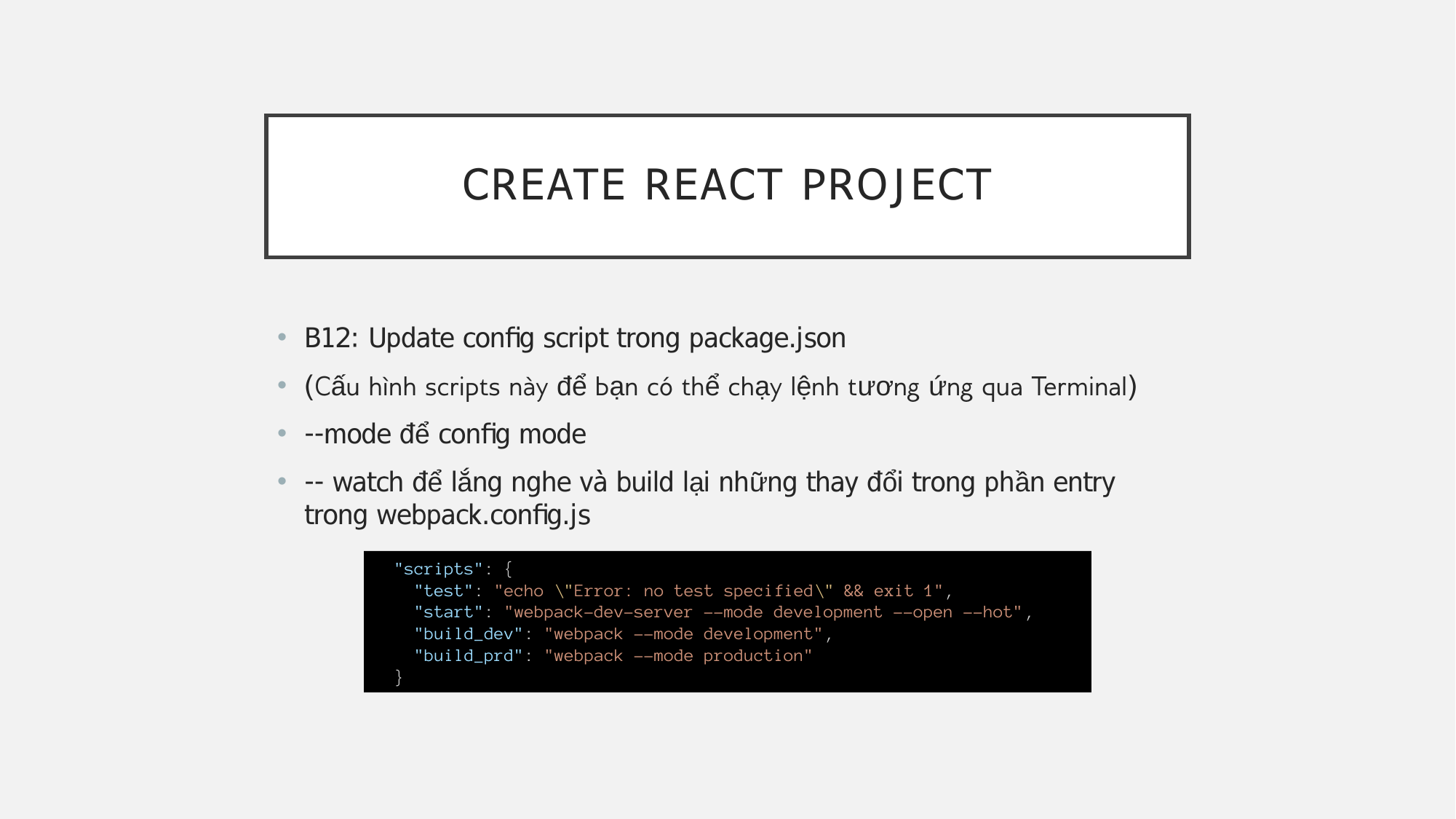

# Create react project
B12: Update config script trong package.json
(Cấu hình scripts này để bạn có thể chạy lệnh tương ứng qua Terminal)
--mode để config mode
-- watch để lắng nghe và build lại những thay đổi trong phần entry trong webpack.config.js
  "scripts": {
    "test": "echo \"Error: no test specified\" && exit 1",
    "start": "webpack-dev-server --mode development --open --hot",
    "build_dev": "webpack --mode development",
    "build_prd": "webpack --mode production"
  }